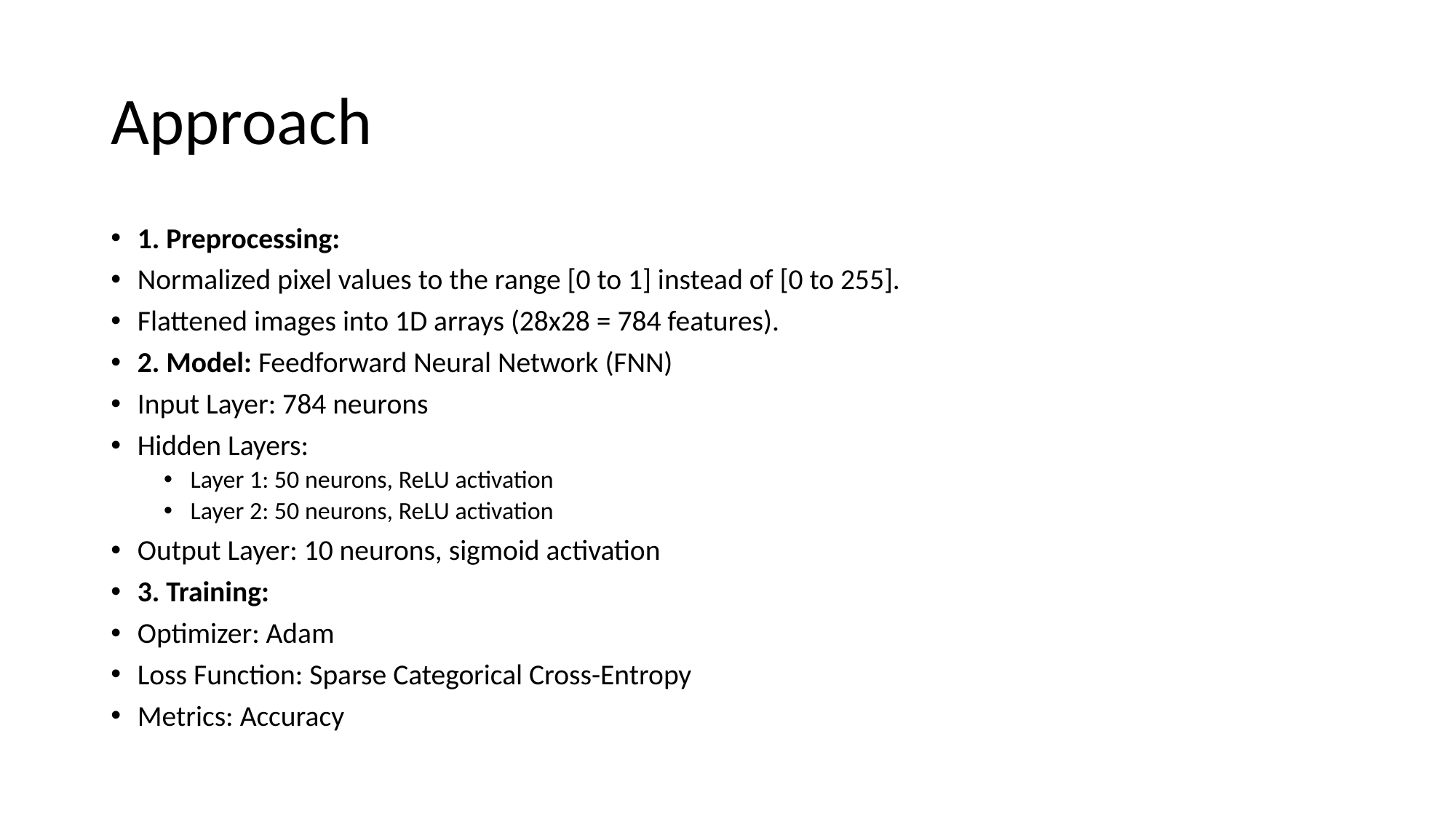

# Approach
1. Preprocessing:
Normalized pixel values to the range [0 to 1] instead of [0 to 255].
Flattened images into 1D arrays (28x28 = 784 features).
2. Model: Feedforward Neural Network (FNN)
Input Layer: 784 neurons
Hidden Layers:
Layer 1: 50 neurons, ReLU activation
Layer 2: 50 neurons, ReLU activation
Output Layer: 10 neurons, sigmoid activation
3. Training:
Optimizer: Adam
Loss Function: Sparse Categorical Cross-Entropy
Metrics: Accuracy